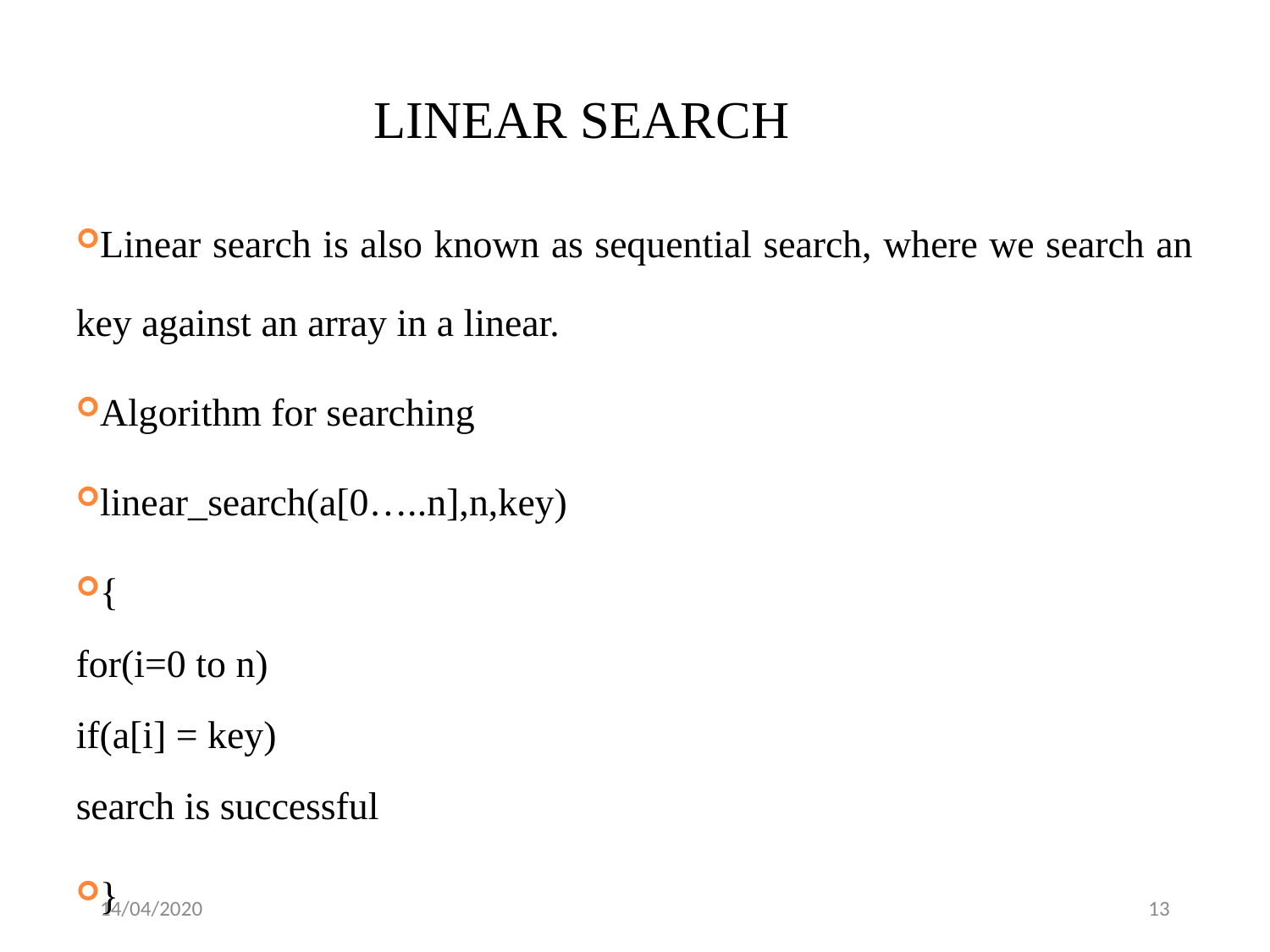

Linear search
Linear search is also known as sequential search, where we search an key against an array in a linear.
Algorithm for searching
linear_search(a[0…..n],n,key)
{
for(i=0 to n)
if(a[i] = key)
search is successful
}
14/04/2020
13